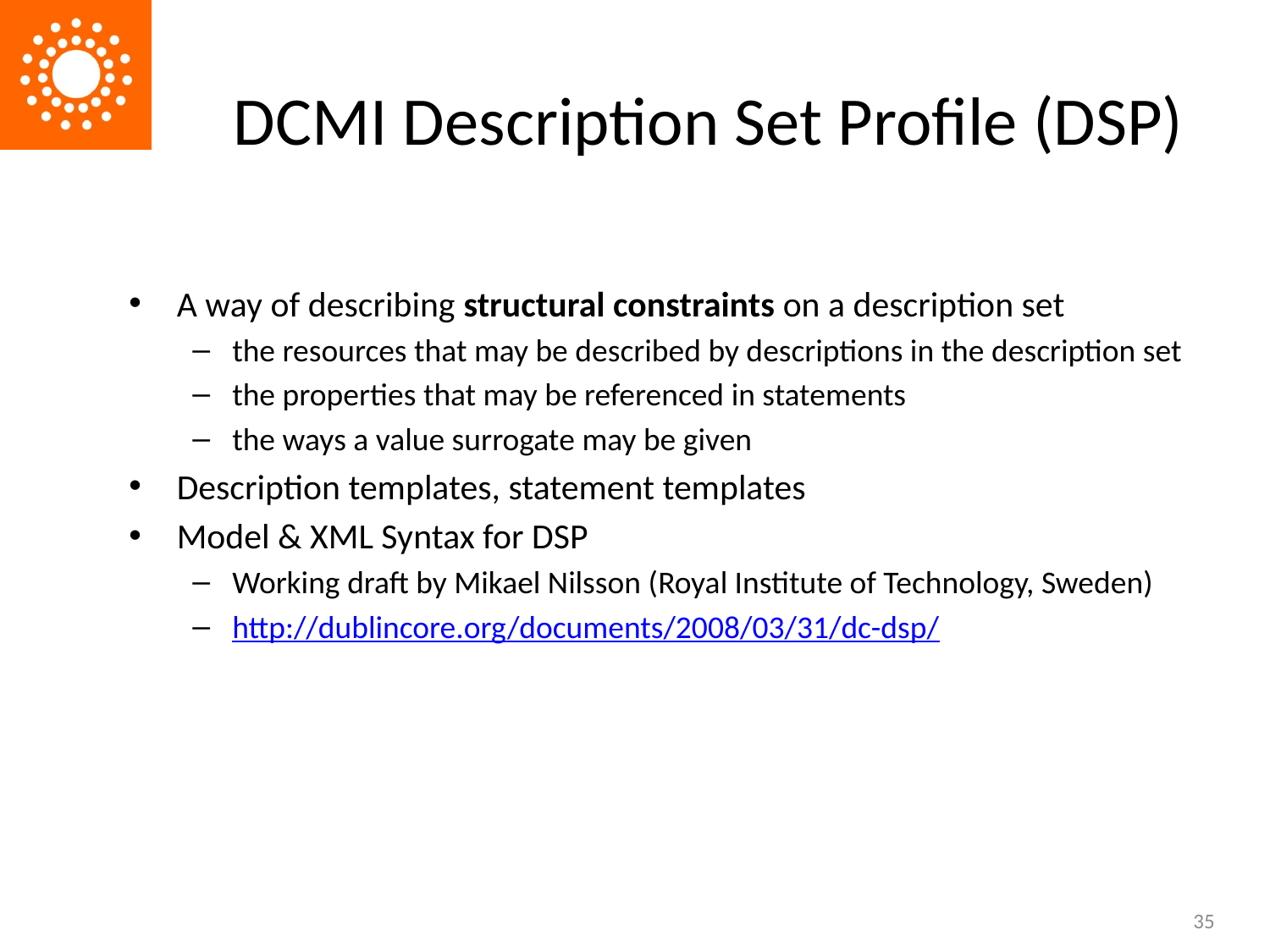

# DCMI Description Set Profile (DSP)
A way of describing structural constraints on a description set
the resources that may be described by descriptions in the description set
the properties that may be referenced in statements
the ways a value surrogate may be given
Description templates, statement templates
Model & XML Syntax for DSP
Working draft by Mikael Nilsson (Royal Institute of Technology, Sweden)
http://dublincore.org/documents/2008/03/31/dc-dsp/
35